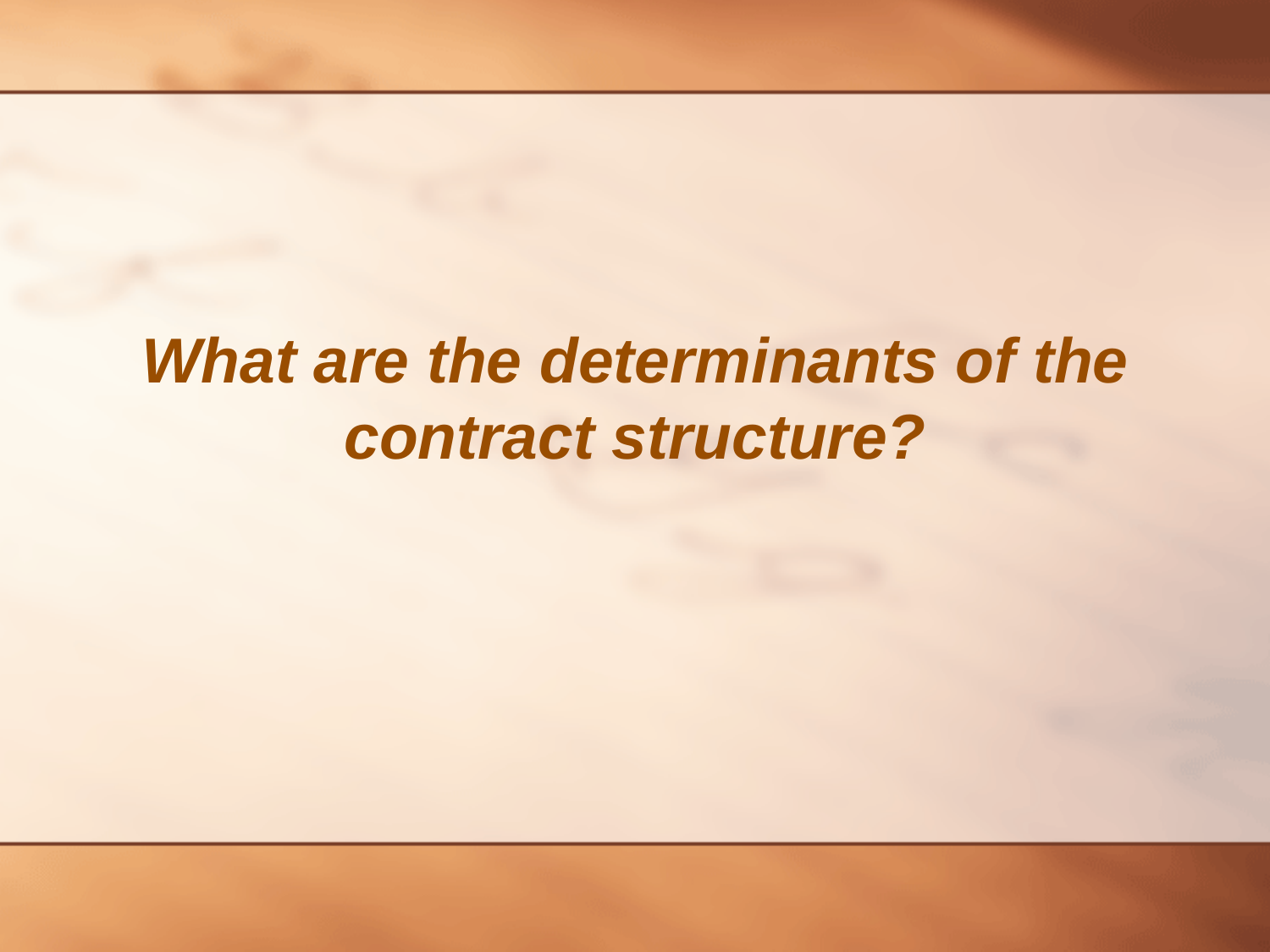

# What are the determinants of the contract structure?